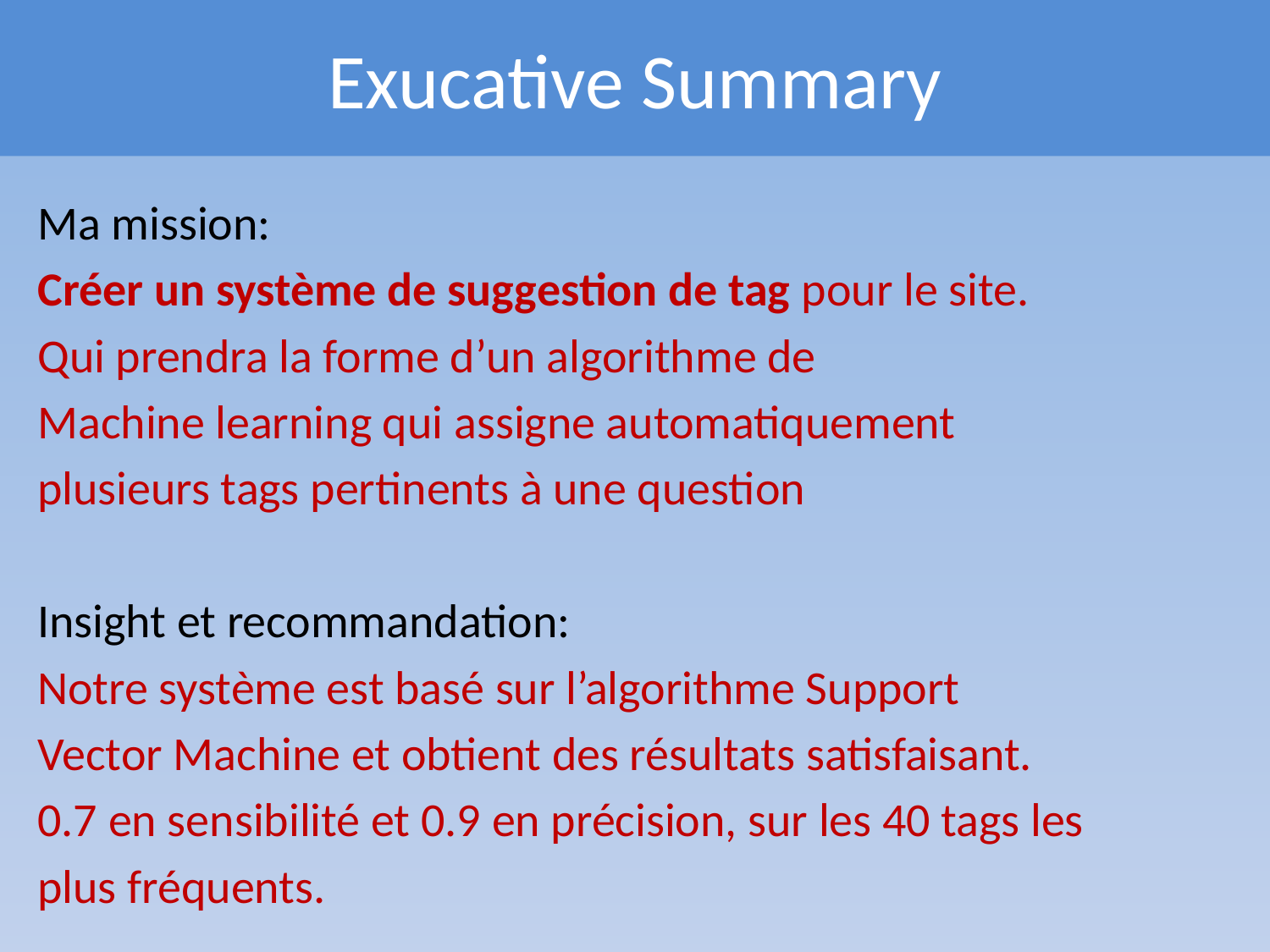

Exucative Summary
Ma mission:
Créer un système de suggestion de tag pour le site.
Qui prendra la forme d’un algorithme de
Machine learning qui assigne automatiquement
plusieurs tags pertinents à une question

Insight et recommandation:
Notre système est basé sur l’algorithme Support
Vector Machine et obtient des résultats satisfaisant.
0.7 en sensibilité et 0.9 en précision, sur les 40 tags les
plus fréquents.